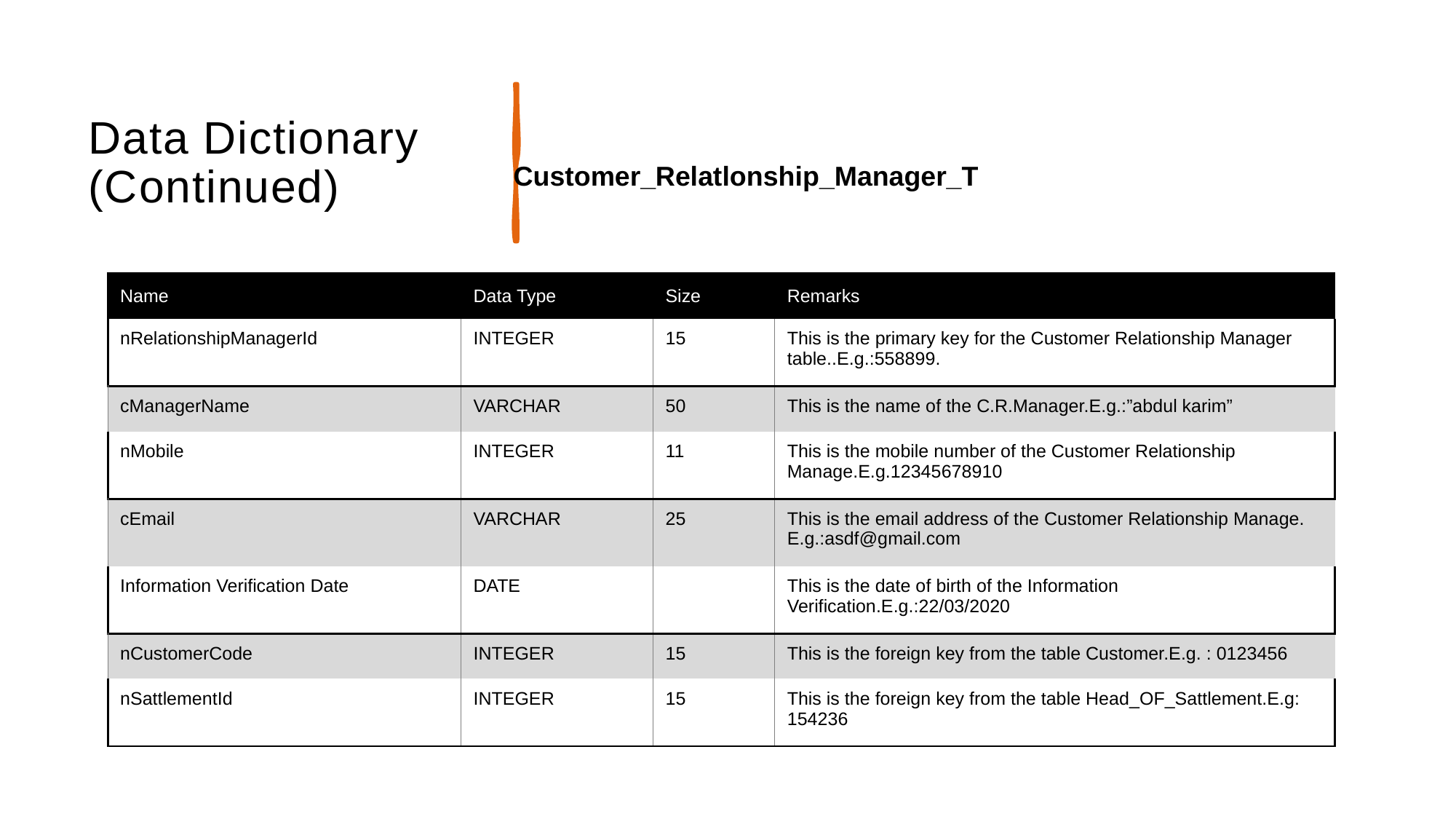

# Data Dictionary (Continued)

Customer_Relatlonship_Manager_T

| Name | Data Type | Size | Remarks |
| --- | --- | --- | --- |
| nRelationshipManagerId | INTEGER | 15 | This is the primary key for the Customer Relationship Manager table..E.g.:558899. |
| cManagerName | VARCHAR | 50 | This is the name of the C.R.Manager.E.g.:”abdul karim” |
| nMobile | INTEGER | 11 | This is the mobile number of the Customer Relationship Manage.E.g.12345678910 |
| cEmail | VARCHAR | 25 | This is the email address of the Customer Relationship Manage. E.g.:asdf@gmail.com |
| Information Verification Date | DATE |  | This is the date of birth of the Information Verification.E.g.:22/03/2020 |
| nCustomerCode | INTEGER | 15 | This is the foreign key from the table Customer.E.g. : 0123456 |
| nSattlementId | INTEGER | 15 | This is the foreign key from the table Head\_OF\_Sattlement.E.g: 154236 |